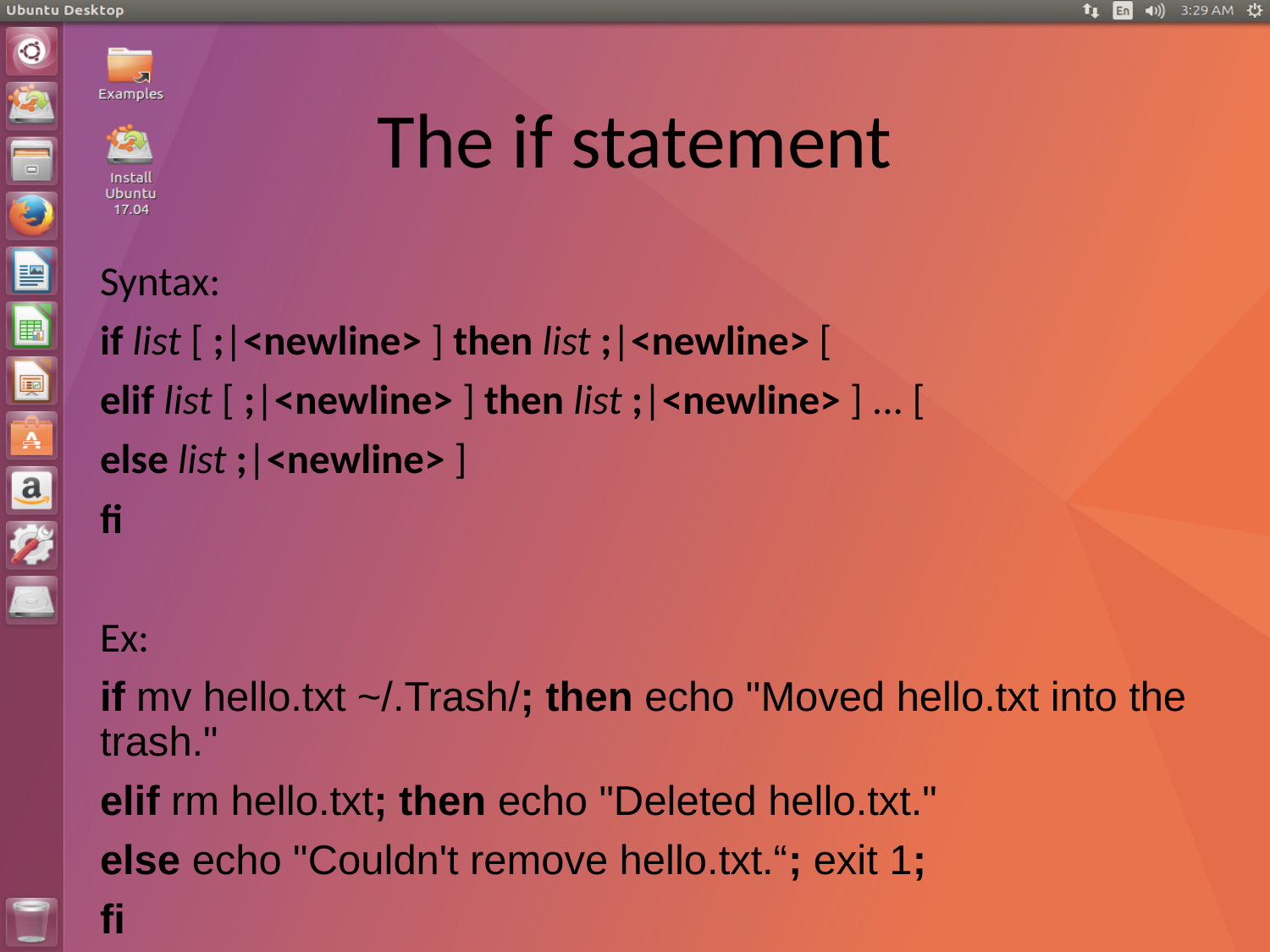

# The if statement
Syntax:
if list [ ;|<newline> ] then list ;|<newline> [
elif list [ ;|<newline> ] then list ;|<newline> ] ... [
else list ;|<newline> ]
fi

Ex:
if mv hello.txt ~/.Trash/; then echo "Moved hello.txt into the trash."
elif rm hello.txt; then echo "Deleted hello.txt."
else echo "Couldn't remove hello.txt.“; exit 1;
fi